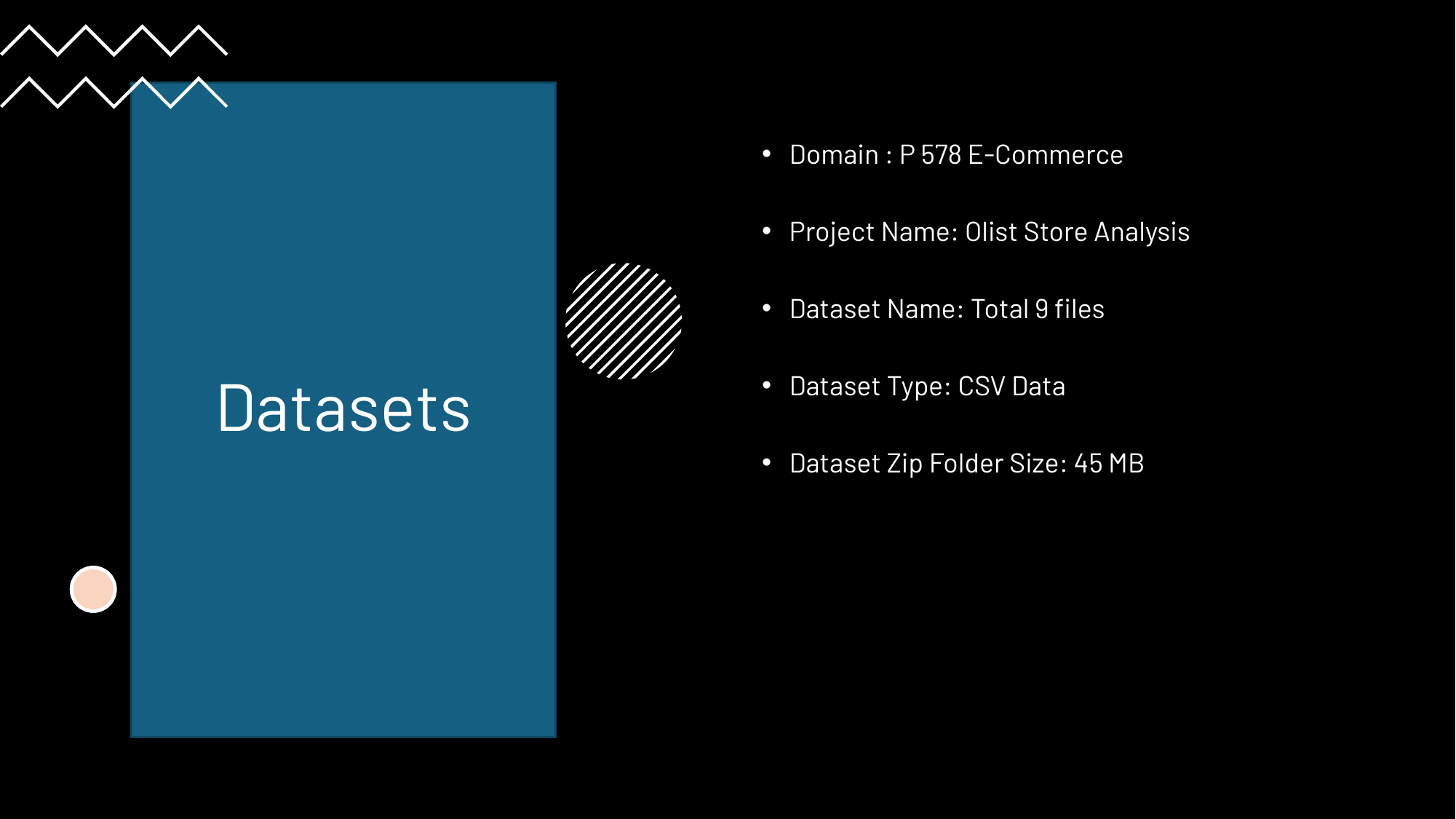

Datasets
Domain : P 578 E-Commerce

Project Name: Olist Store Analysis

Dataset Name: Total 9 files

Dataset Type: CSV Data

Dataset Zip Folder Size: 45 MB